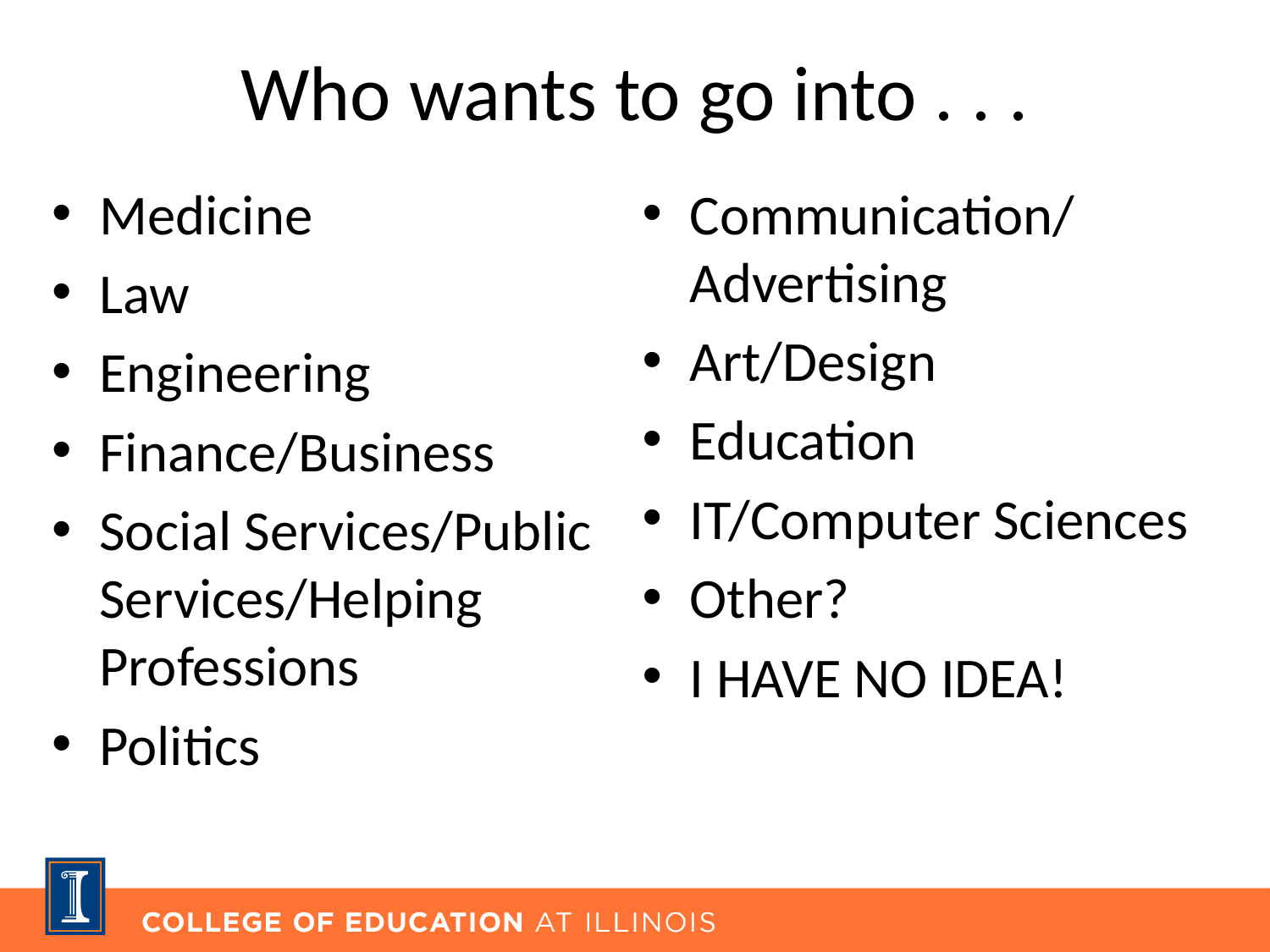

# Who wants to go into . . .
Medicine
Law
Engineering
Finance/Business
Social Services/Public Services/Helping Professions
Politics
Communication/Advertising
Art/Design
Education
IT/Computer Sciences
Other?
I HAVE NO IDEA!